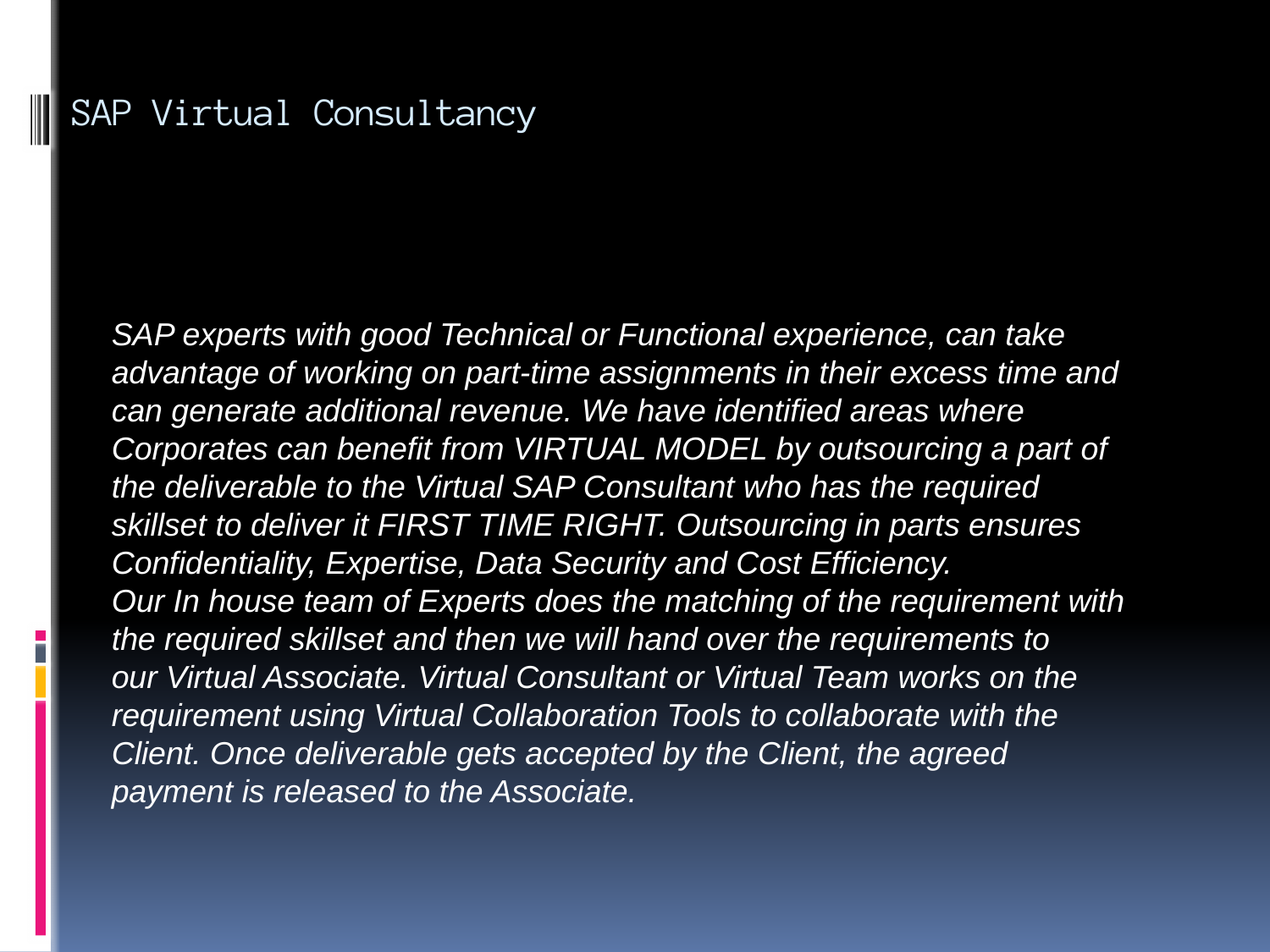

# SAP Virtual Consultancy
SAP experts with good Technical or Functional experience, can take advantage of working on part-time assignments in their excess time and can generate additional revenue. We have identified areas where Corporates can benefit from VIRTUAL MODEL by outsourcing a part of the deliverable to the Virtual SAP Consultant who has the required skillset to deliver it FIRST TIME RIGHT. Outsourcing in parts ensures Confidentiality, Expertise, Data Security and Cost Efficiency.
Our In house team of Experts does the matching of the requirement with the required skillset and then we will hand over the requirements to our Virtual Associate. Virtual Consultant or Virtual Team works on the requirement using Virtual Collaboration Tools to collaborate with the Client. Once deliverable gets accepted by the Client, the agreed payment is released to the Associate.